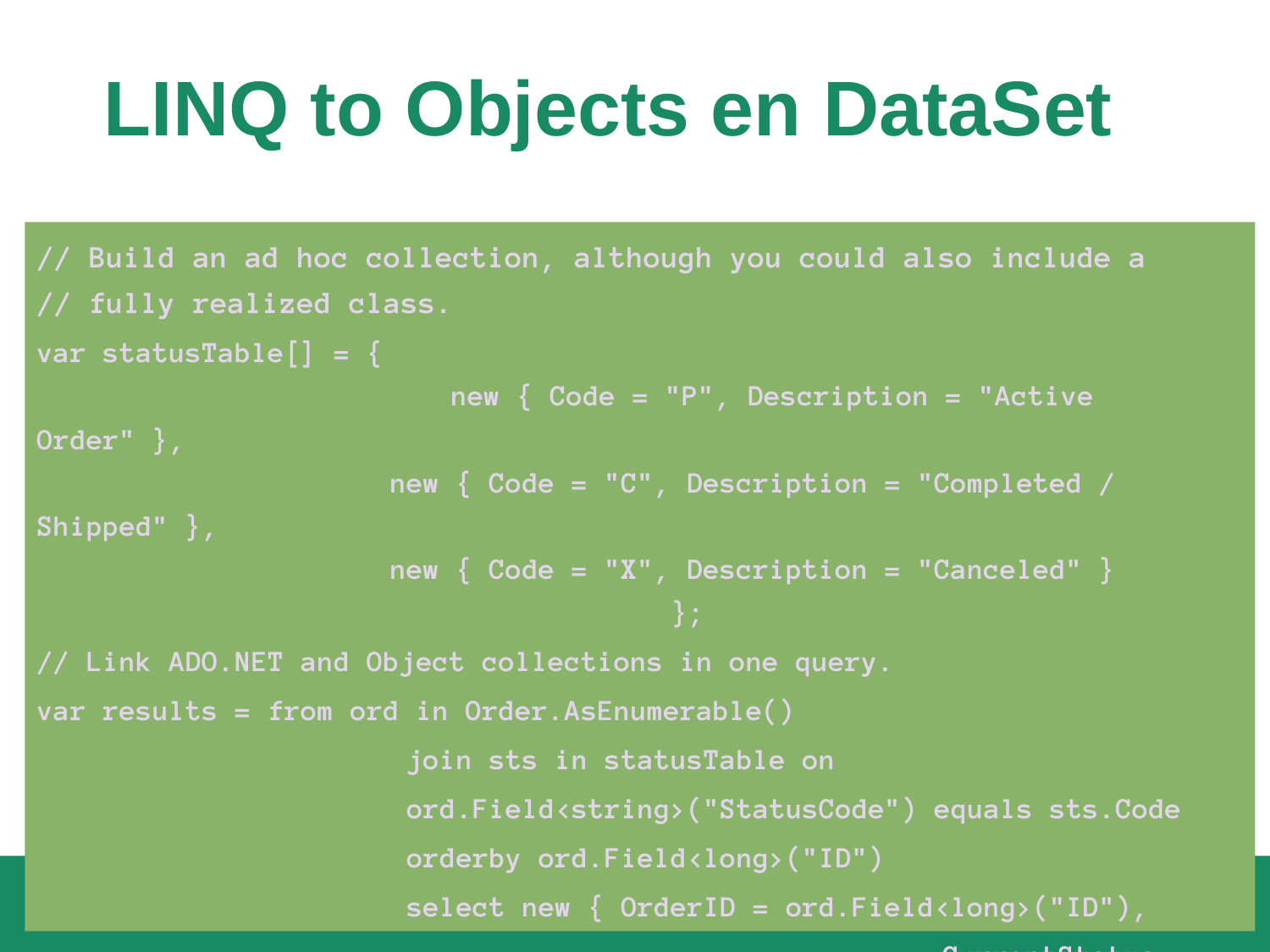

# LINQ to Objects en DataSet
// Build an ad hoc collection, although you could also include a
// fully realized class.
var statusTable[] = {
			  new { Code = "P", Description = "Active Order" },
		      new { Code = "C", Description = "Completed / Shipped" },
		      new { Code = "X", Description = "Canceled" }
					};
// Link ADO.NET and Object collections in one query.
var results = from ord in Order.AsEnumerable()
		       join sts in statusTable on
		       ord.Field<string>("StatusCode") equals sts.Code
		       orderby ord.Field<long>("ID")
		       select new { OrderID = ord.Field<long>("ID"),
				  			 CurrentStatus = sts.Description };
73